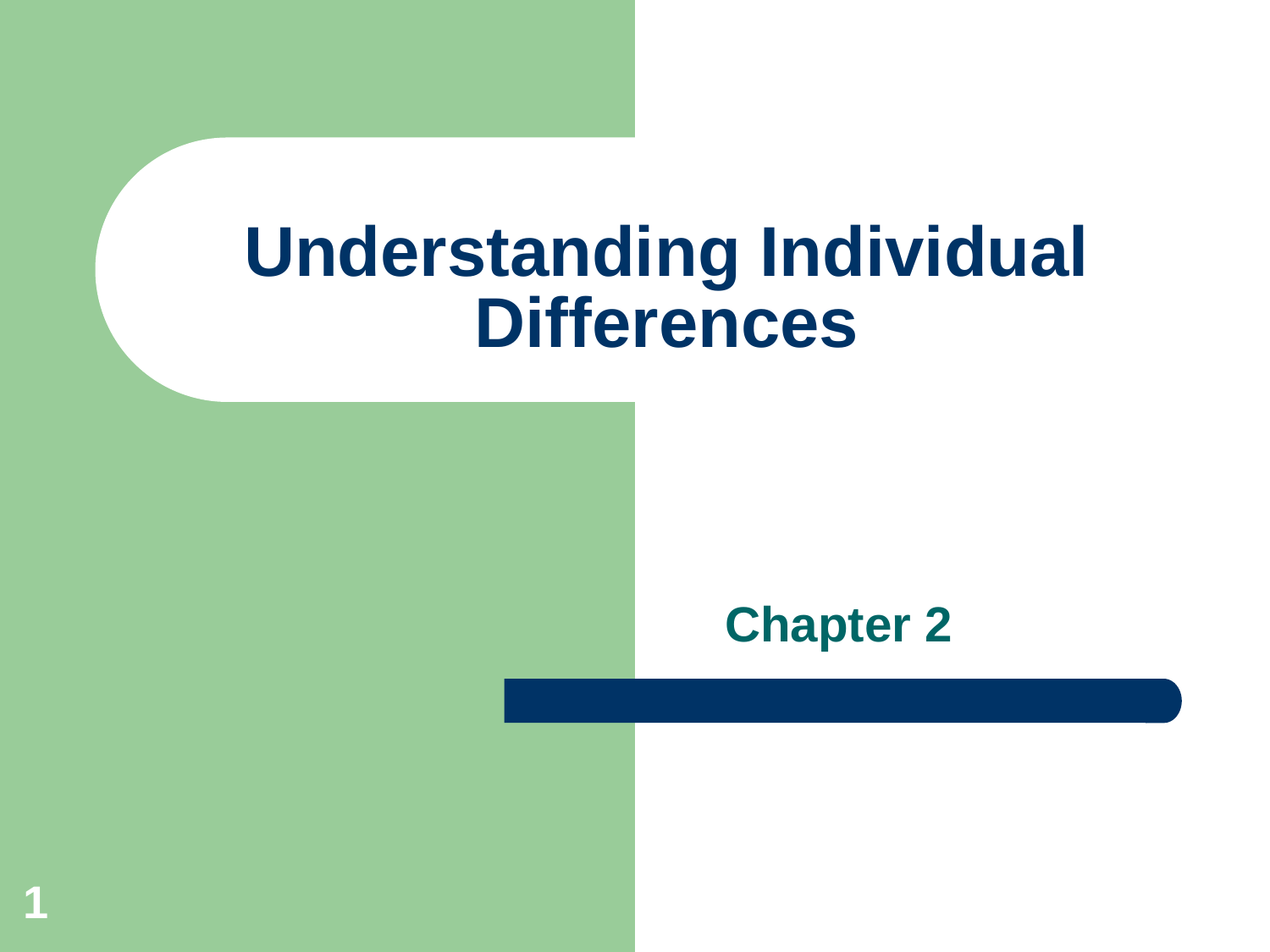

# Understanding Individual Differences
Chapter 2
1